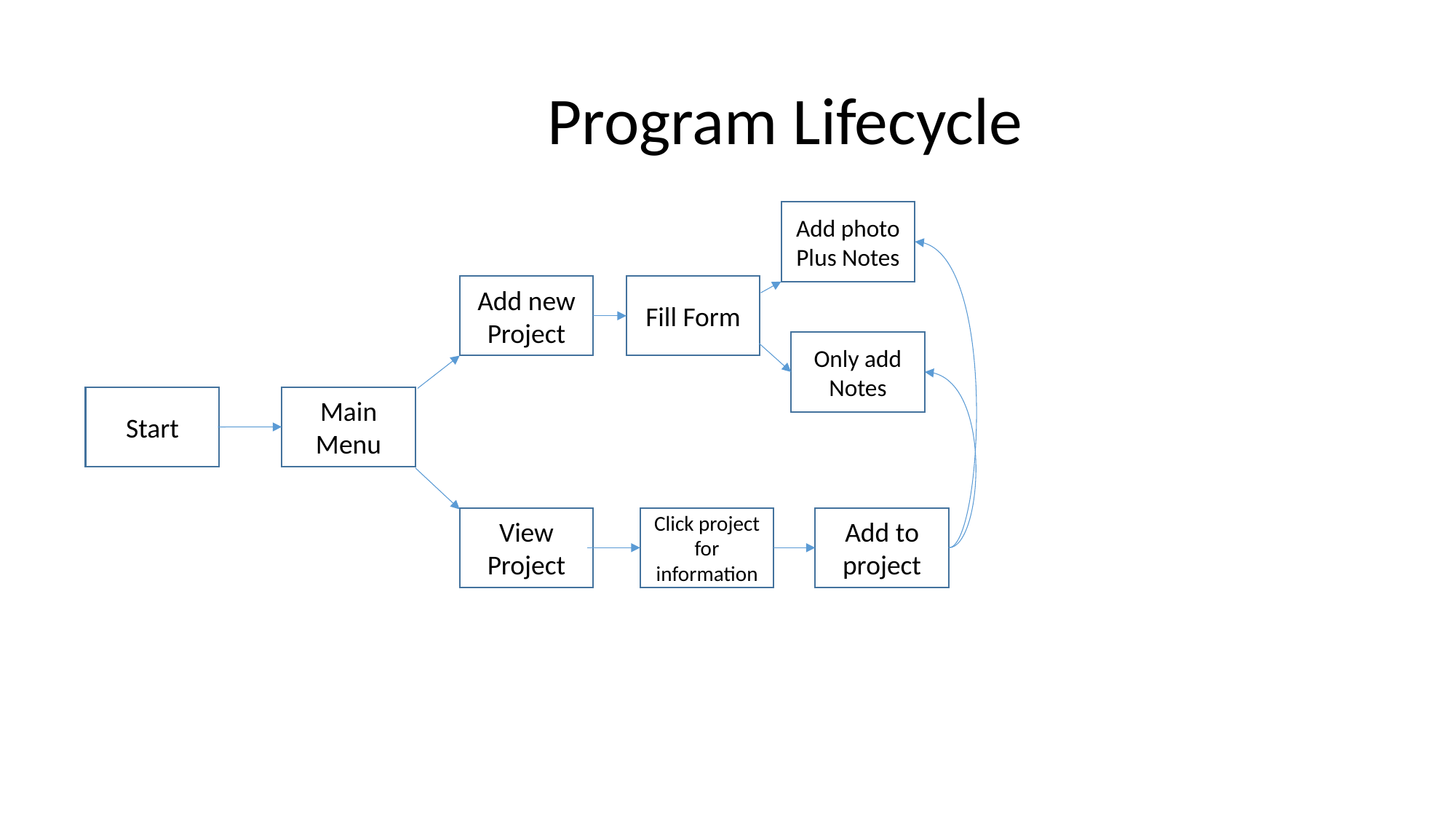

# Program Lifecycle
Add photo Plus Notes
Add new Project
Fill Form
Only add Notes
Start
Main Menu
Click project for information
Add to project
View Project